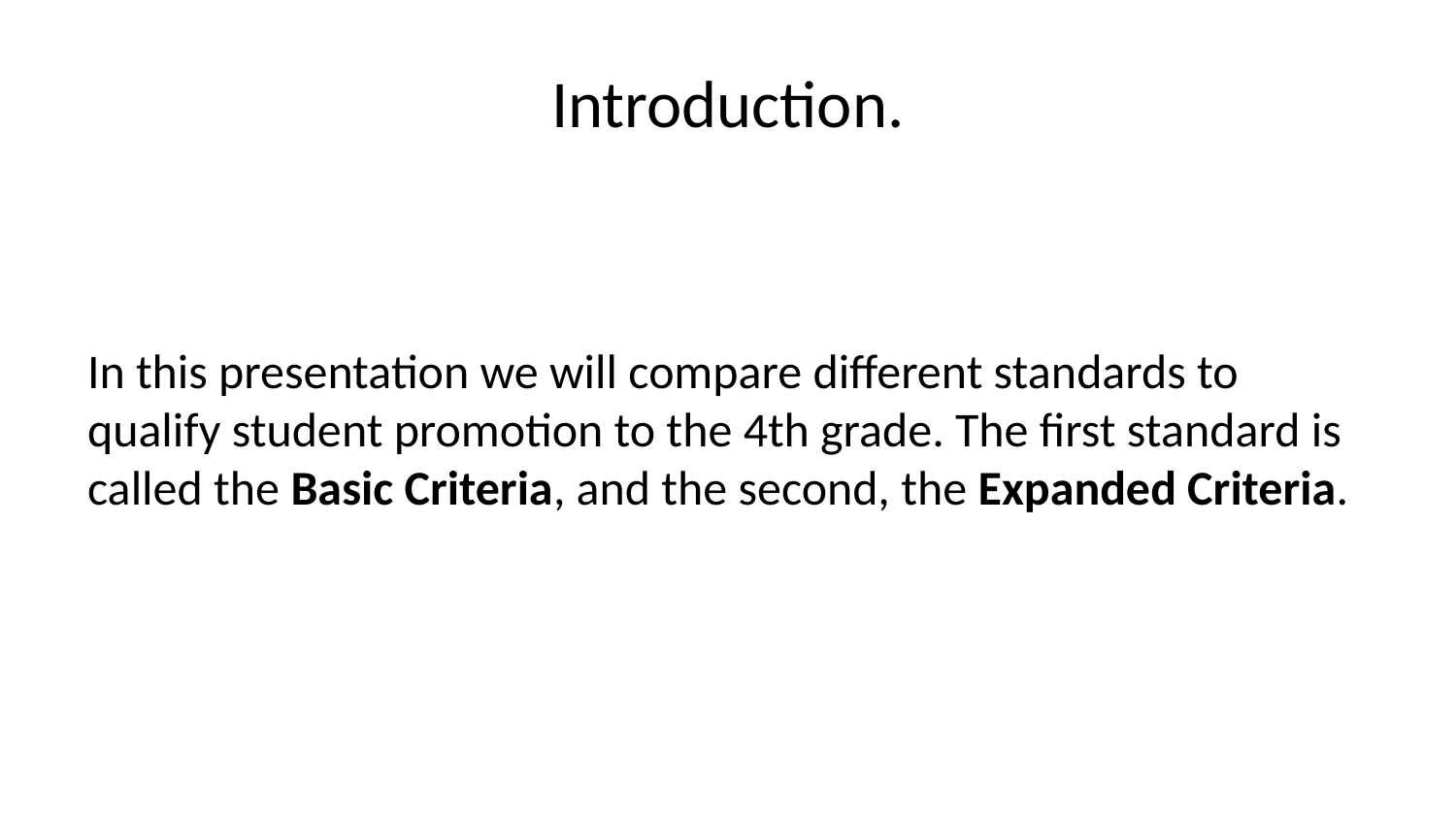

# Introduction.
In this presentation we will compare different standards to qualify student promotion to the 4th grade. The first standard is called the Basic Criteria, and the second, the Expanded Criteria.